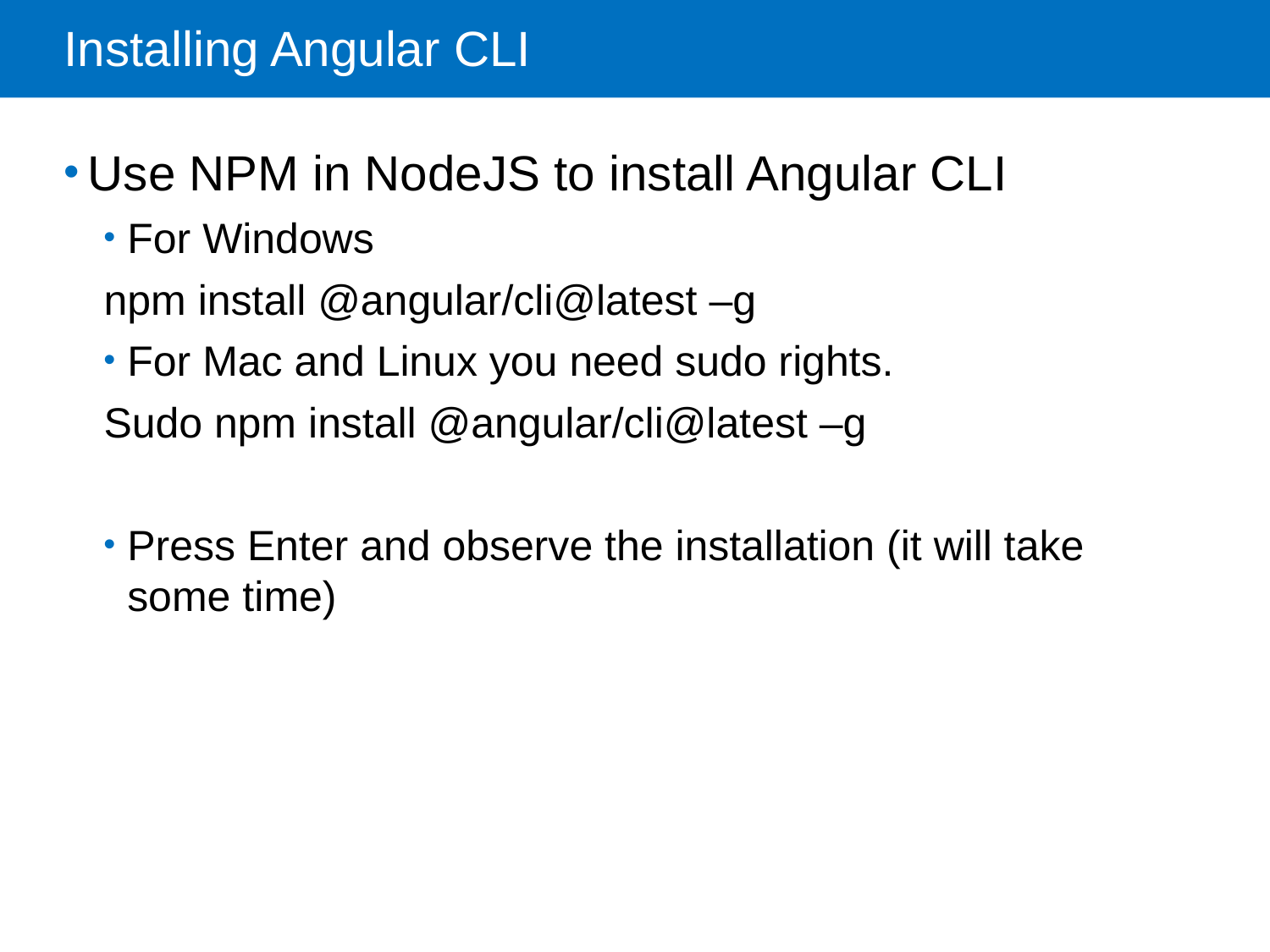

# Installing Angular CLI
Use NPM in NodeJS to install Angular CLI
For Windows
npm install @angular/cli@latest –g
For Mac and Linux you need sudo rights.
Sudo npm install @angular/cli@latest –g

Press Enter and observe the installation (it will take some time)